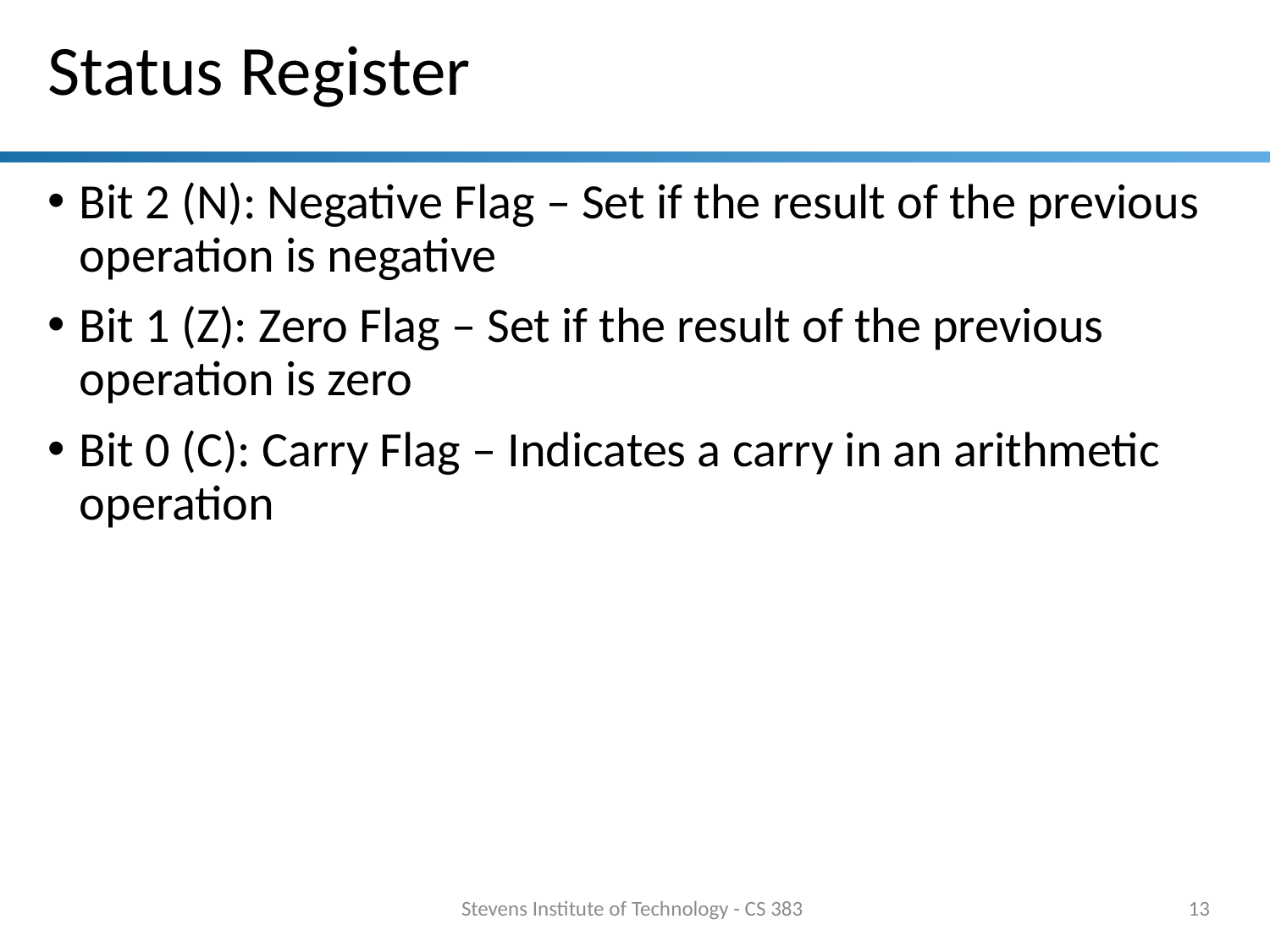

# Status Register
Bit 2 (N): Negative Flag – Set if the result of the previous operation is negative
Bit 1 (Z): Zero Flag – Set if the result of the previous operation is zero
Bit 0 (C): Carry Flag – Indicates a carry in an arithmetic operation
Stevens Institute of Technology - CS 383
13